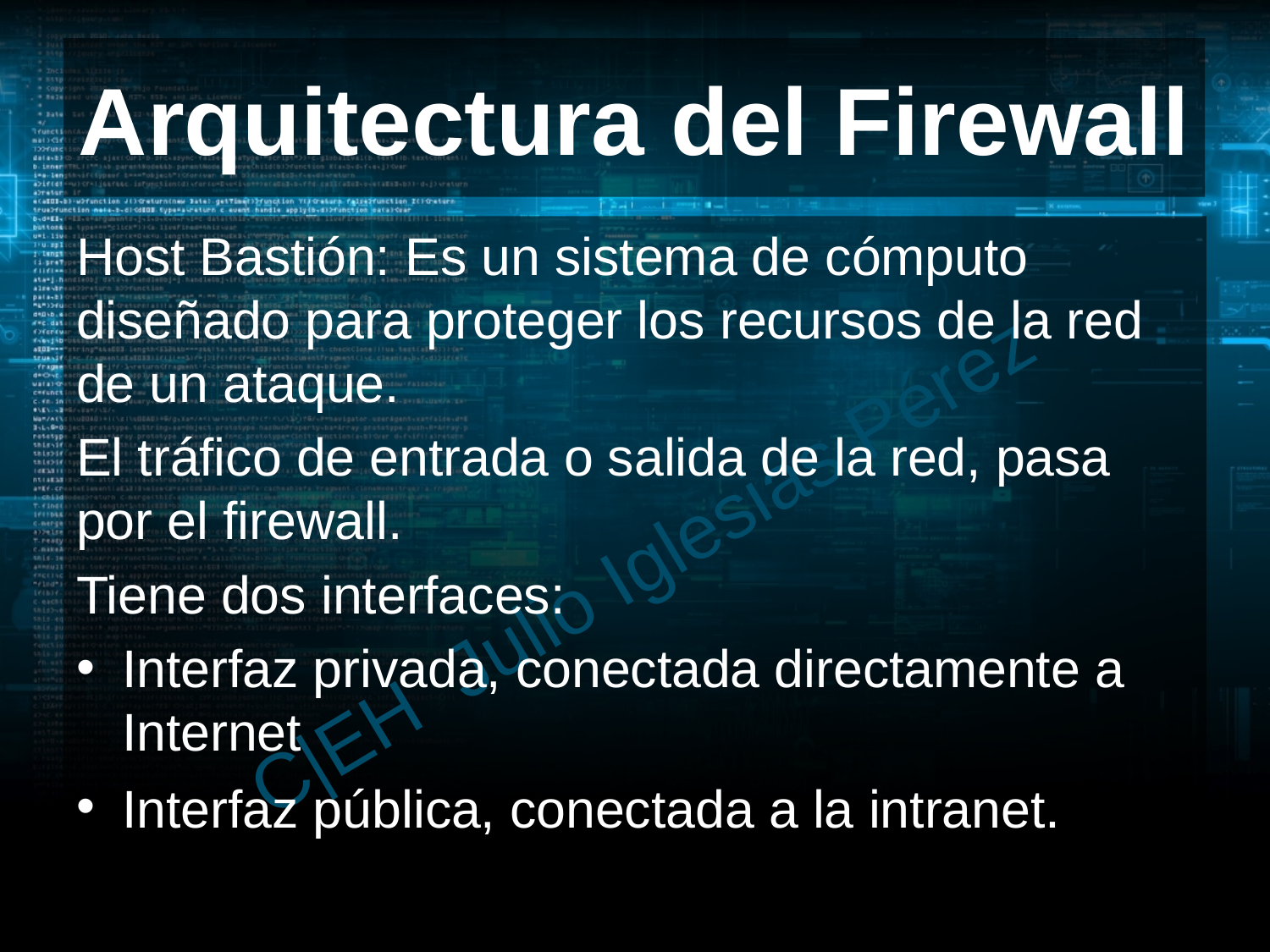

# Arquitectura del Firewall
Host Bastión: Es un sistema de cómputo diseñado para proteger los recursos de la red de un ataque.
El tráfico de entrada o salida de la red, pasa por el firewall.
Tiene dos interfaces:
Interfaz privada, conectada directamente a Internet
Interfaz pública, conectada a la intranet.
C|EH  Julio Iglesias Pérez